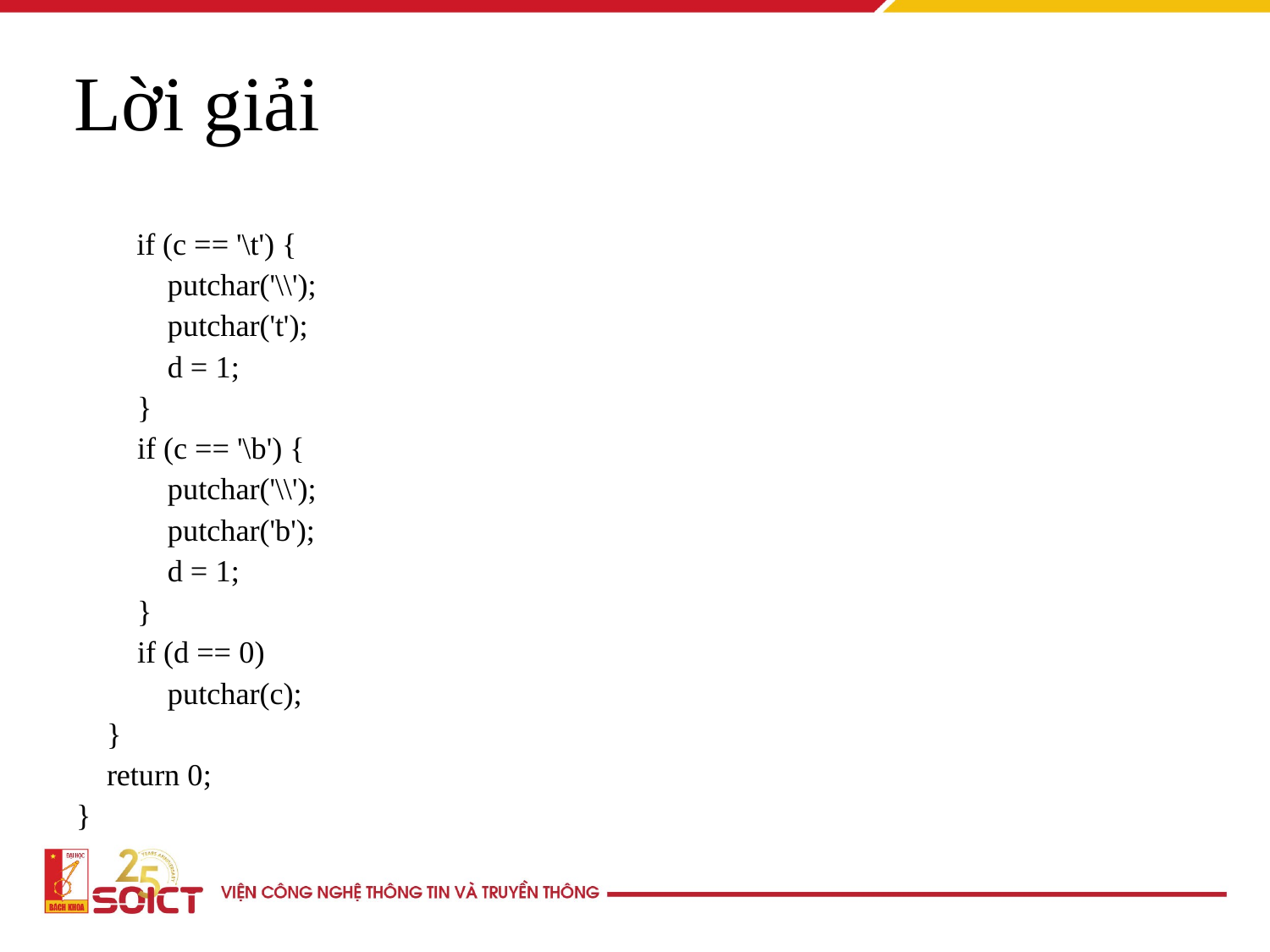

Lời giải
	    if (c == '\t') {
            putchar('\\');
            putchar('t');
            d = 1;
        }
        if (c == '\b') {
            putchar('\\');
            putchar('b');
            d = 1;
        }
        if (d == 0)
            putchar(c);
    }
    return 0;
}